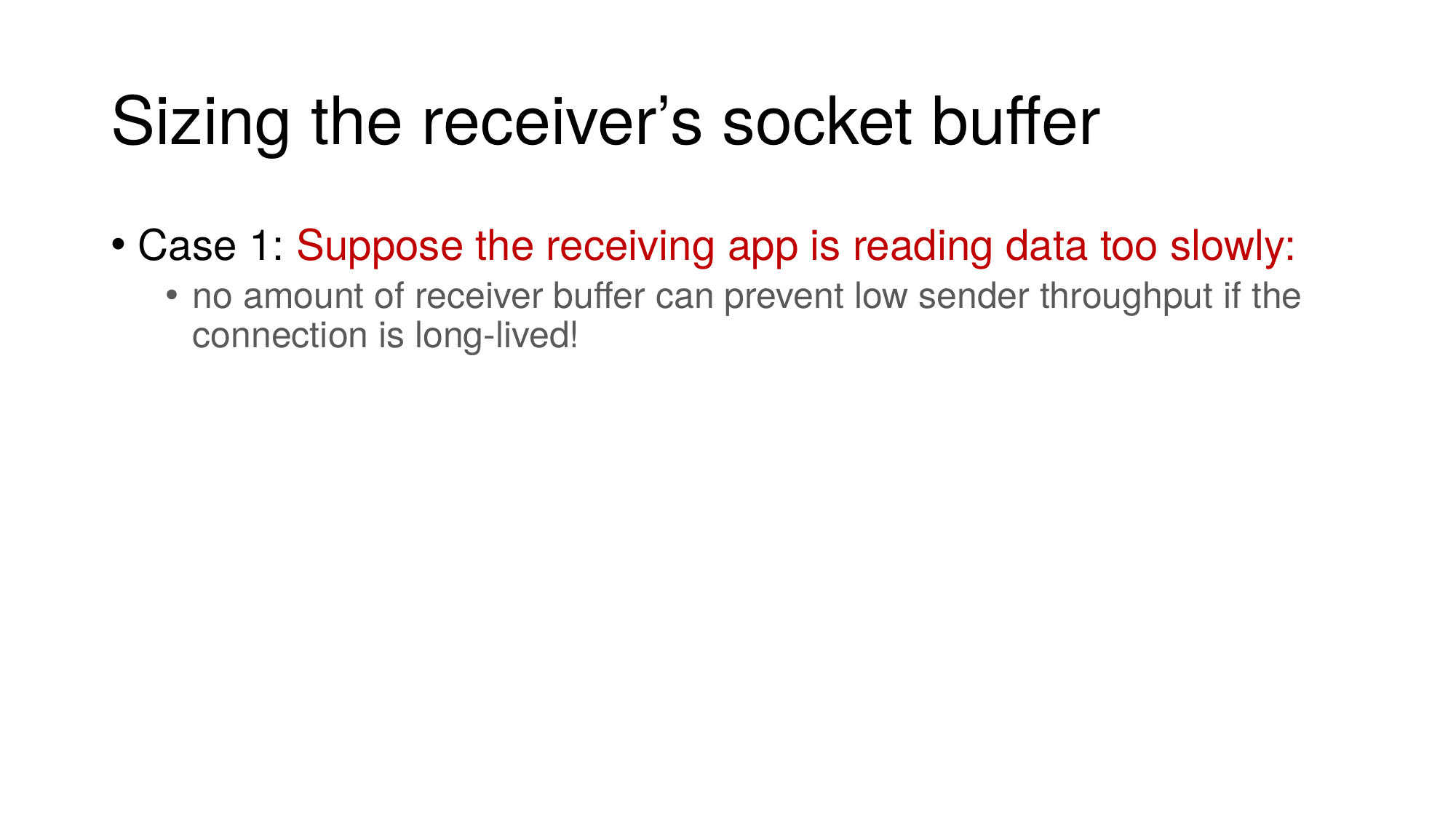

# Sizing the receiver’s socket buffer
Case 1: Suppose the receiving app is reading data too slowly:
no amount of receiver buffer can prevent low sender throughput if the connection is long-lived!